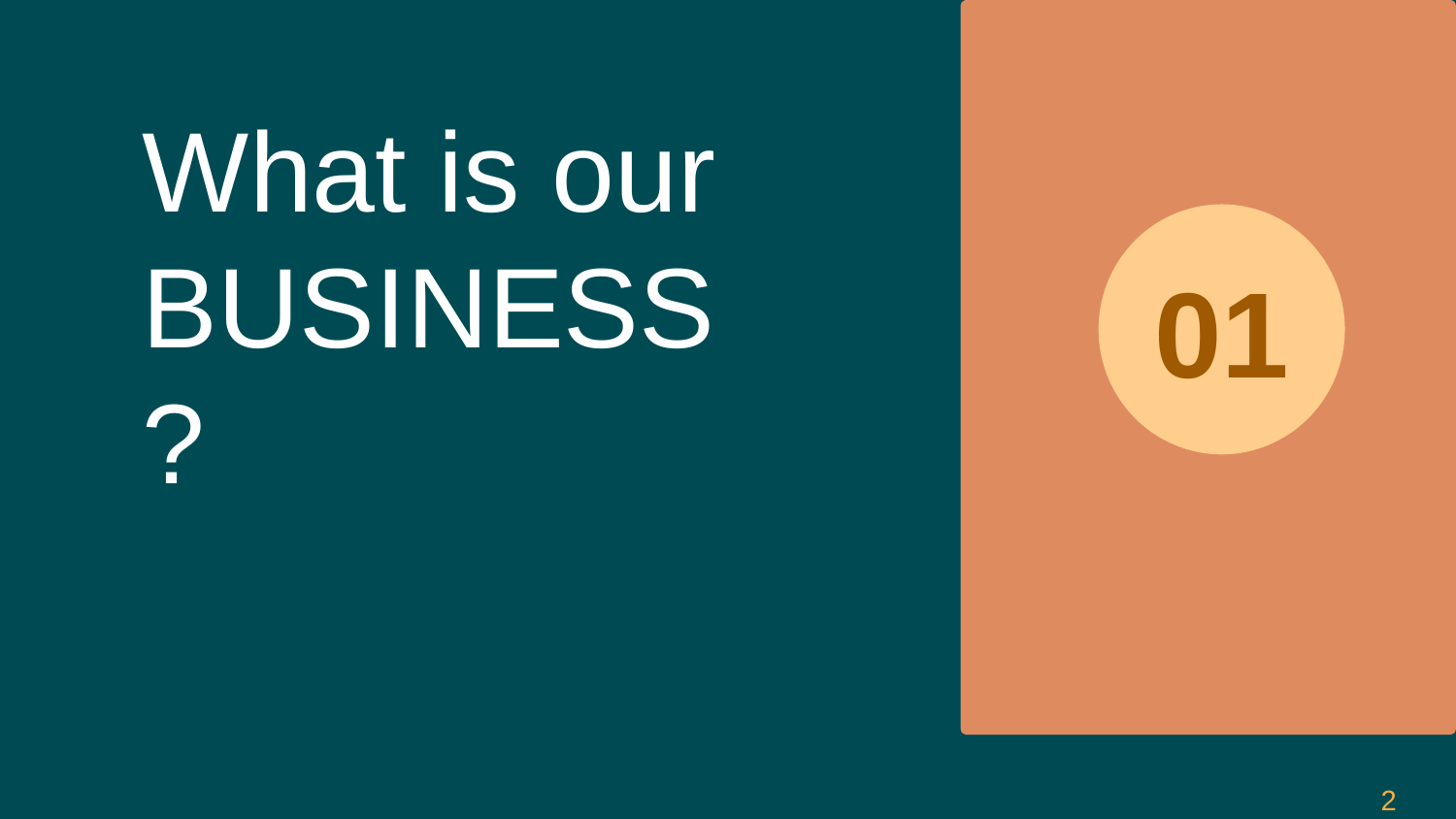

01
# What is our BUSINESS?
2